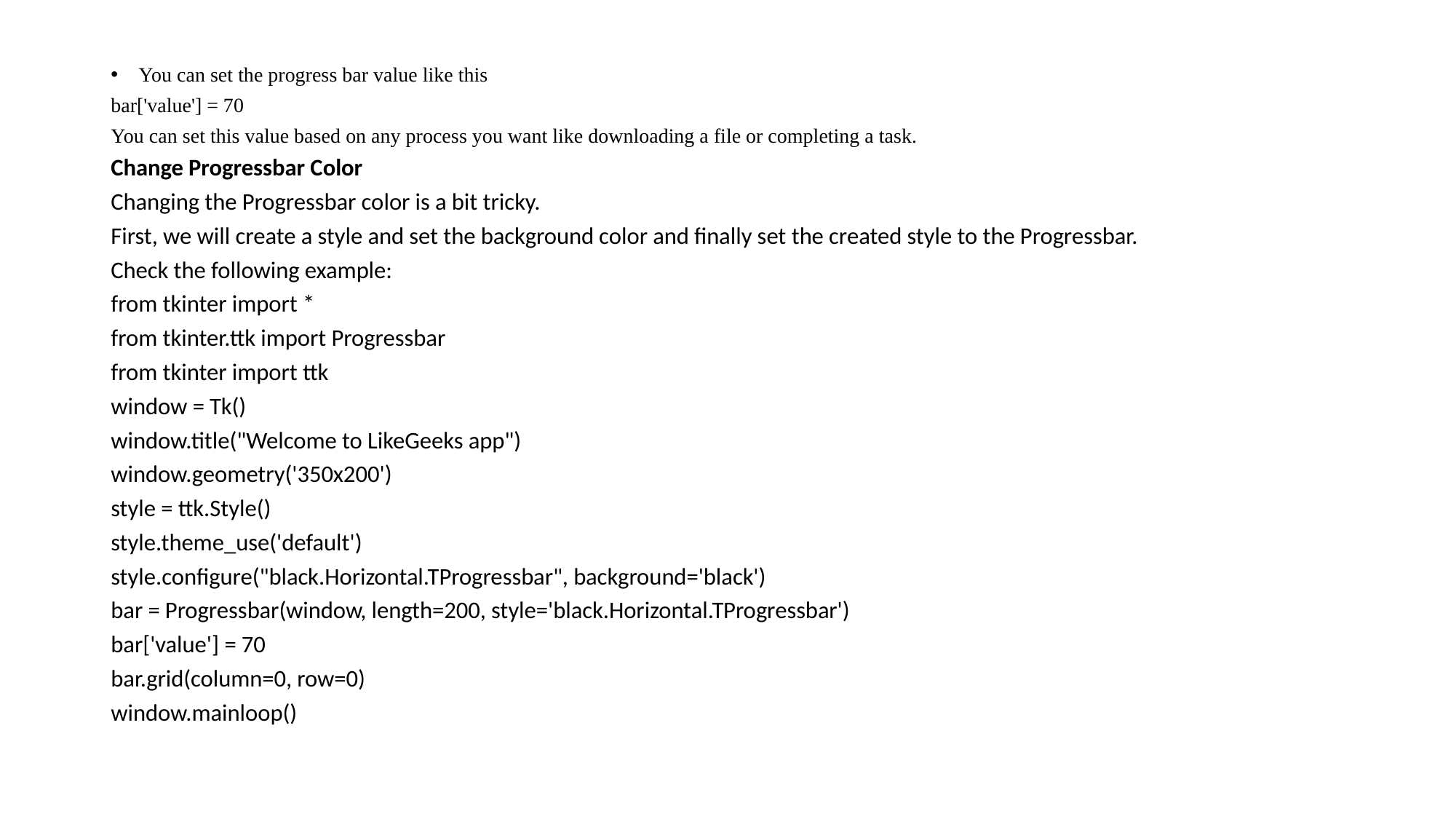

You can set the progress bar value like this
bar['value'] = 70
You can set this value based on any process you want like downloading a file or completing a task.
Change Progressbar Color
Changing the Progressbar color is a bit tricky.
First, we will create a style and set the background color and finally set the created style to the Progressbar.
Check the following example:
from tkinter import *
from tkinter.ttk import Progressbar
from tkinter import ttk
window = Tk()
window.title("Welcome to LikeGeeks app")
window.geometry('350x200')
style = ttk.Style()
style.theme_use('default')
style.configure("black.Horizontal.TProgressbar", background='black')
bar = Progressbar(window, length=200, style='black.Horizontal.TProgressbar')
bar['value'] = 70
bar.grid(column=0, row=0)
window.mainloop()